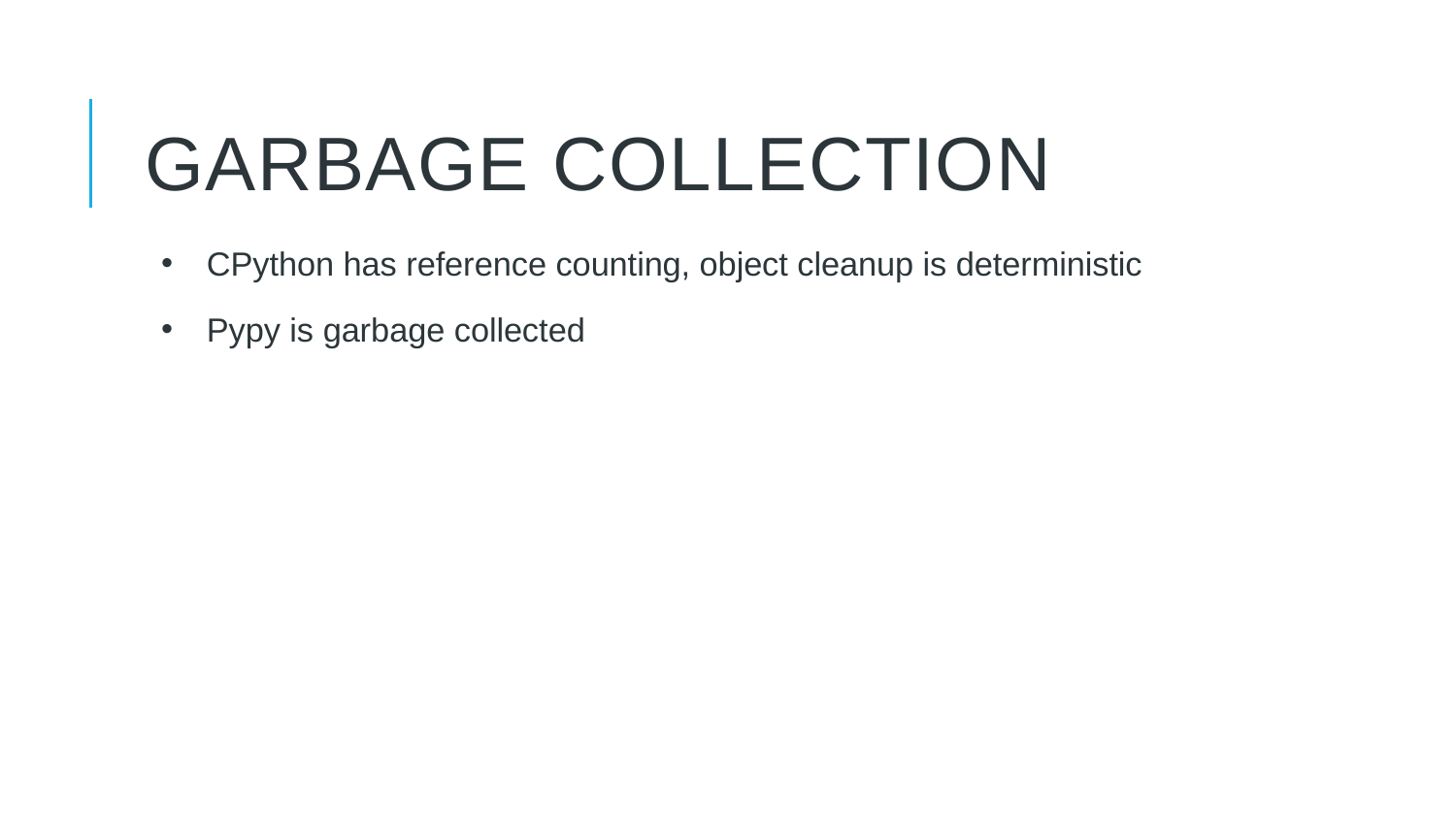

9
# GARBAGE COLLECTION
CPython has reference counting, object cleanup is deterministic
Pypy is garbage collected